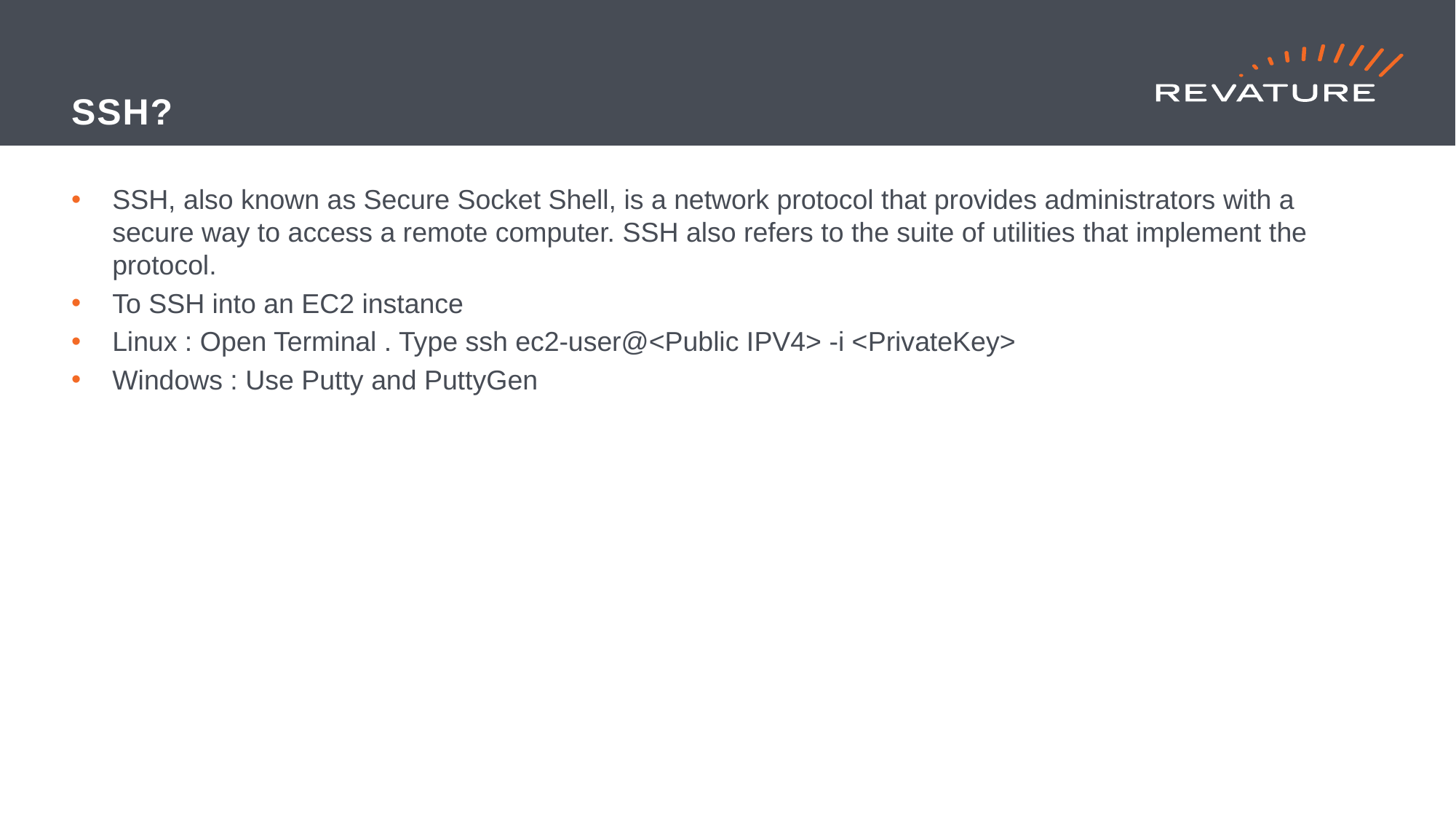

SSH?
# SSH
SSH, also known as Secure Socket Shell, is a network protocol that provides administrators with a secure way to access a remote computer. SSH also refers to the suite of utilities that implement the protocol.
To SSH into an EC2 instance
Linux : Open Terminal . Type ssh ec2-user@<Public IPV4> -i <PrivateKey>
Windows : Use Putty and PuttyGen